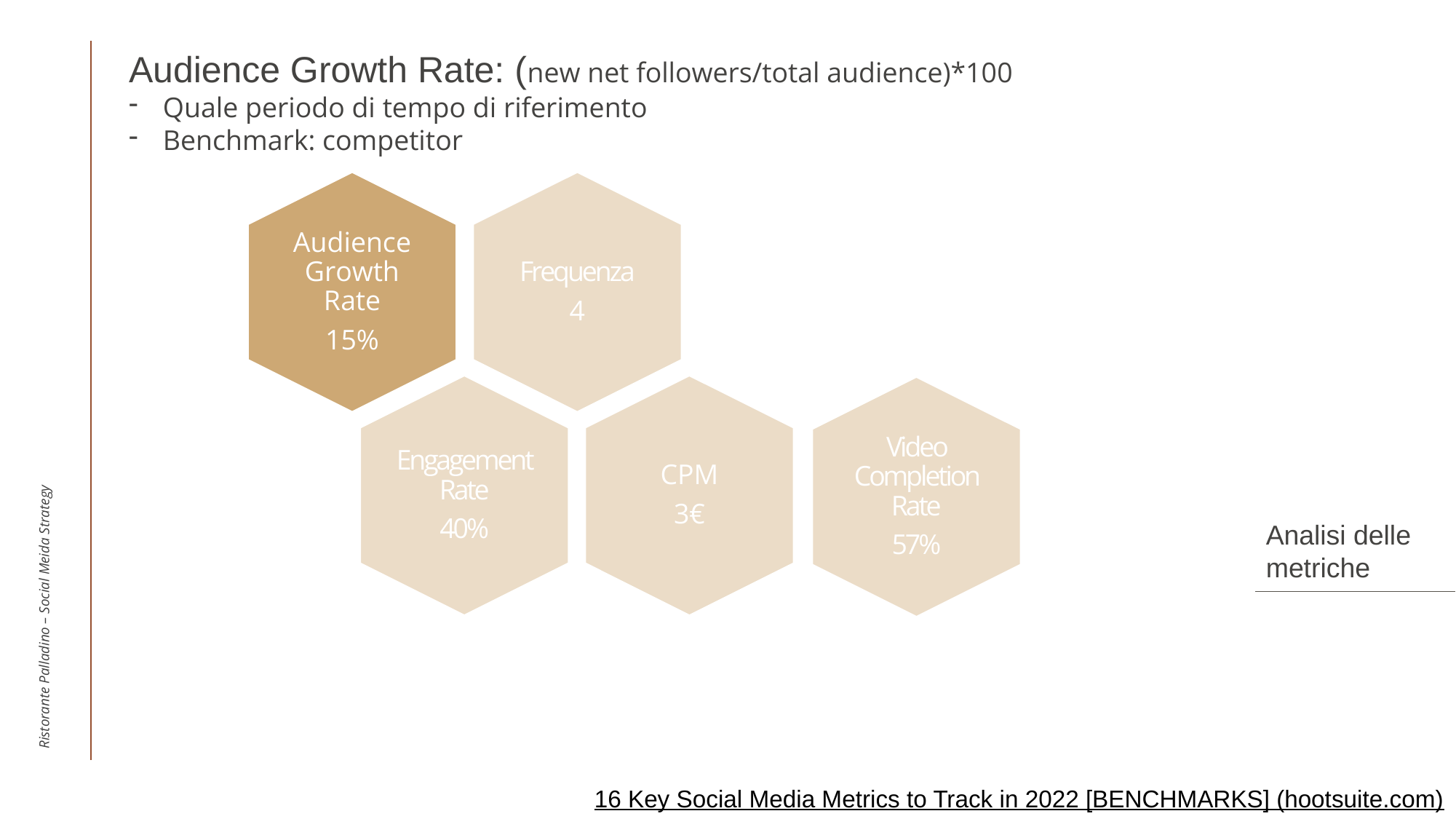

Audience Growth Rate: (new net followers/total audience)*100
Quale periodo di tempo di riferimento
Benchmark: competitor
Frequenza
4
Audience Growth Rate
15%
Engagement Rate
40%
CPM
3€
Video Completion Rate
57%

Ristorante Palladino – Social Meida Strategy
Analisi delle
metriche
16 Key Social Media Metrics to Track in 2022 [BENCHMARKS] (hootsuite.com)